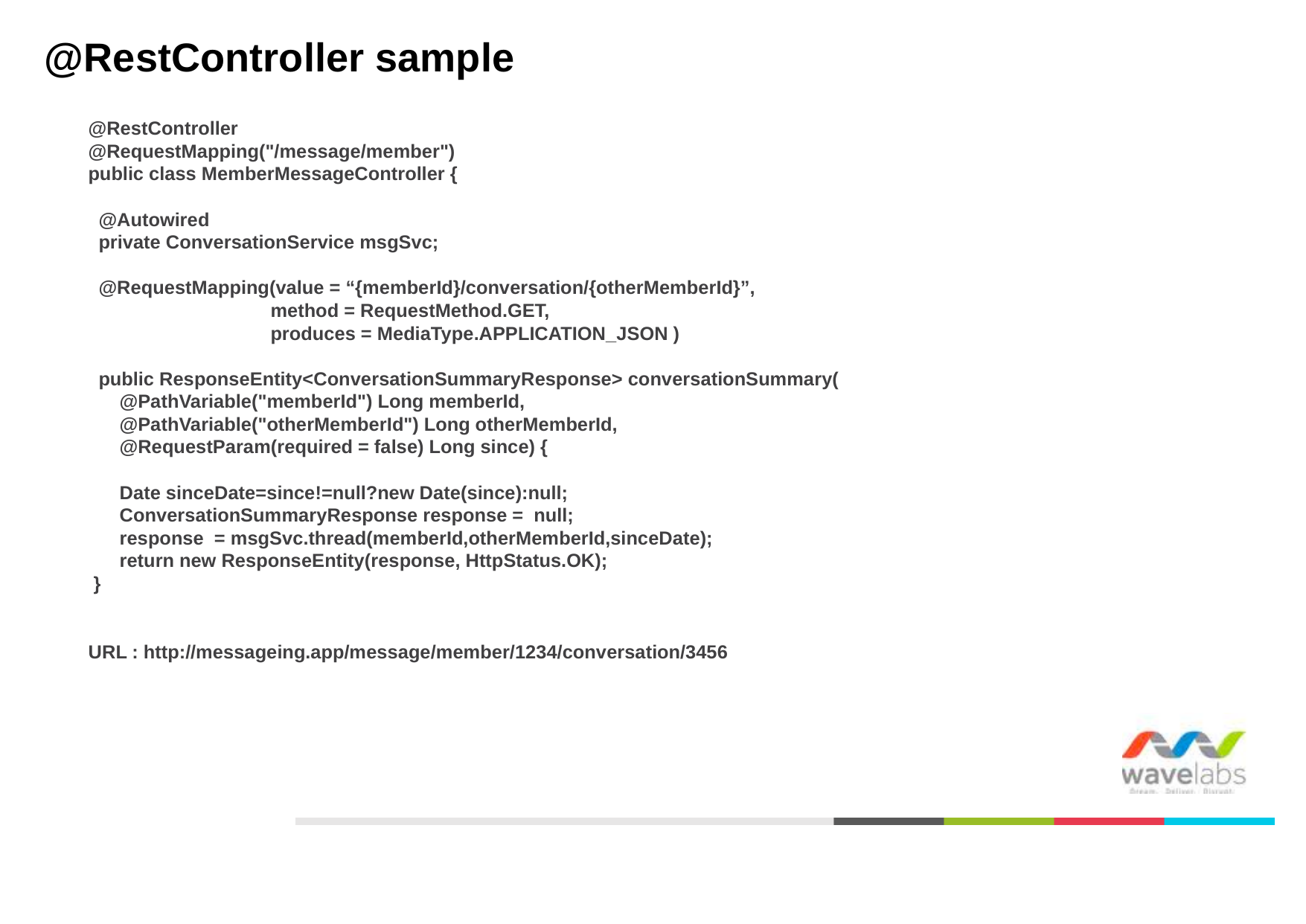

# @RestController sample
@RestController
@RequestMapping("/message/member")
public class MemberMessageController {

  @Autowired
  private ConversationService msgSvc;

  @RequestMapping(value = “{memberId}/conversation/{otherMemberId}”,
                                   method = RequestMethod.GET,
                                   produces = MediaType.APPLICATION_JSON )

  public ResponseEntity<ConversationSummaryResponse> conversationSummary(
      @PathVariable("memberId") Long memberId,
      @PathVariable("otherMemberId") Long otherMemberId,
      @RequestParam(required = false) Long since) {

      Date sinceDate=since!=null?new Date(since):null;
      ConversationSummaryResponse response =  null;
      response  = msgSvc.thread(memberId,otherMemberId,sinceDate);
      return new ResponseEntity(response, HttpStatus.OK);
 }

URL : http://messageing.app/message/member/1234/conversation/3456